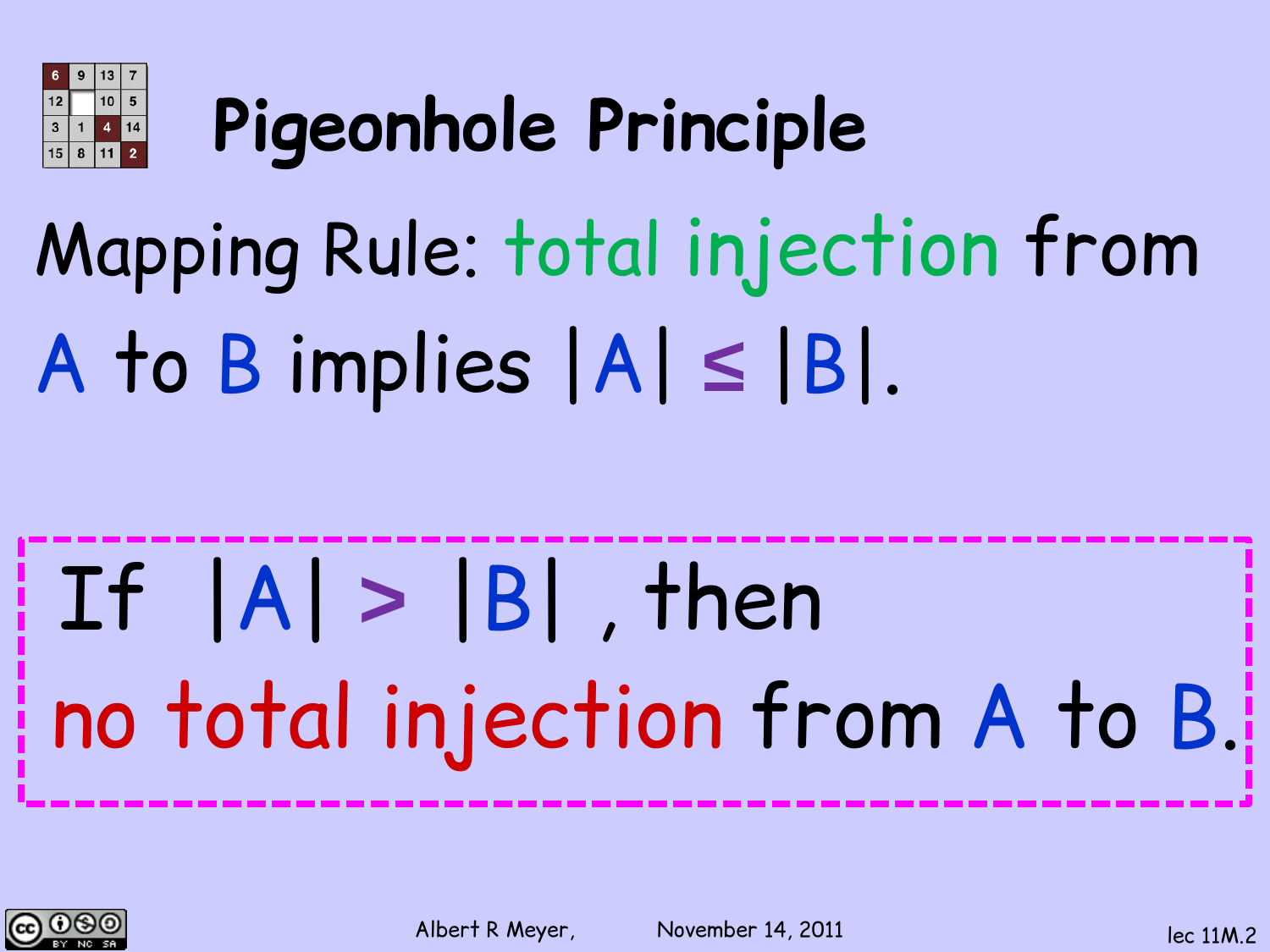

# Pigeonhole Principle
Mapping Rule: total injection from
A to B implies |A| ≤ |B|.

 If  |A| > |B| , then
no total injection from A to B.

lec 11M.2